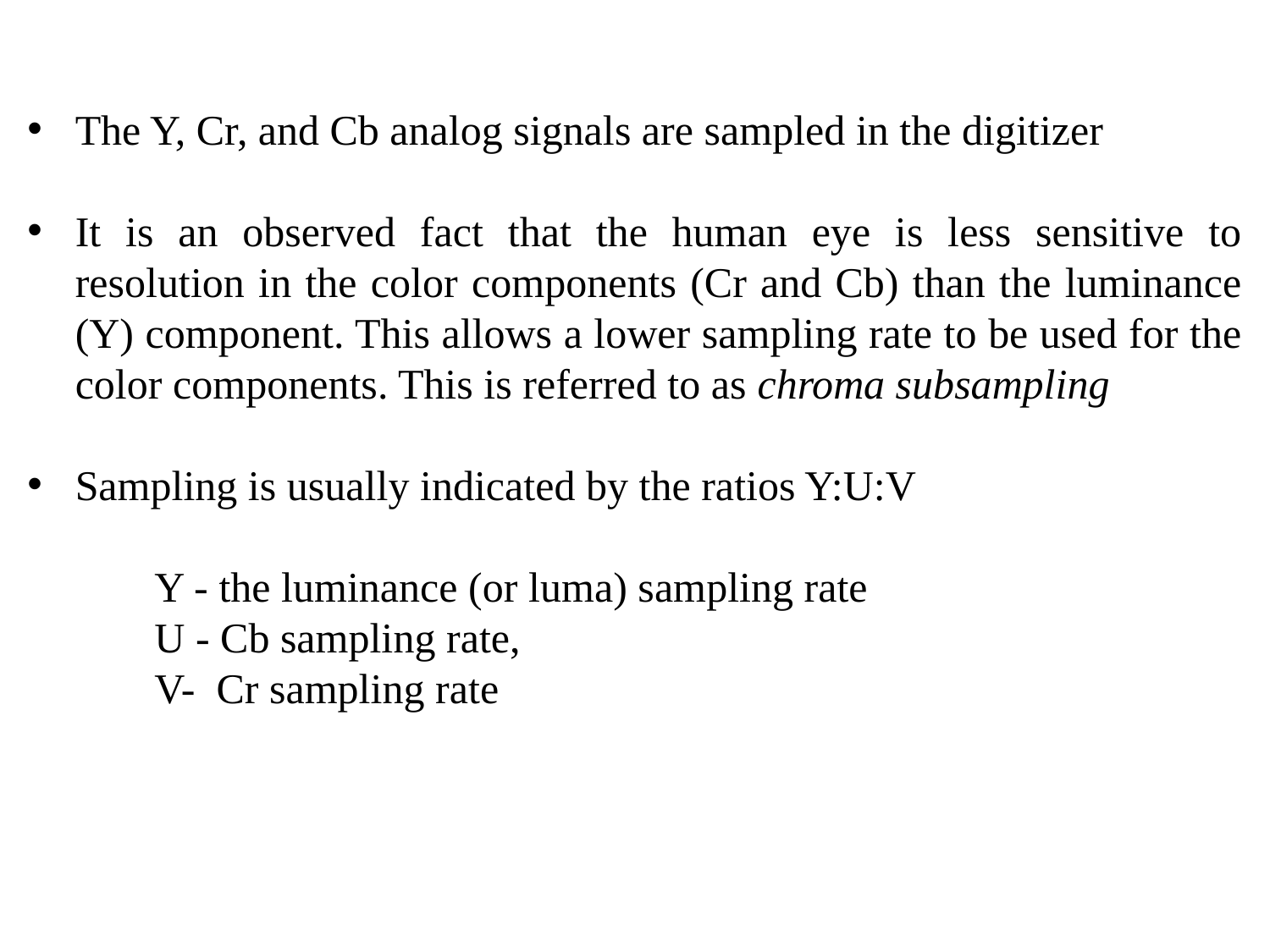

The Y, Cr, and Cb analog signals are sampled in the digitizer

It is an observed fact that the human eye is less sensitive to resolution in the color components (Cr and Cb) than the luminance (Y) component. This allows a lower sampling rate to be used for the color components. This is referred to as chroma subsampling

Sampling is usually indicated by the ratios Y:U:V

	Y - the luminance (or luma) sampling rate
	U - Cb sampling rate,
	V-  Cr sampling rate